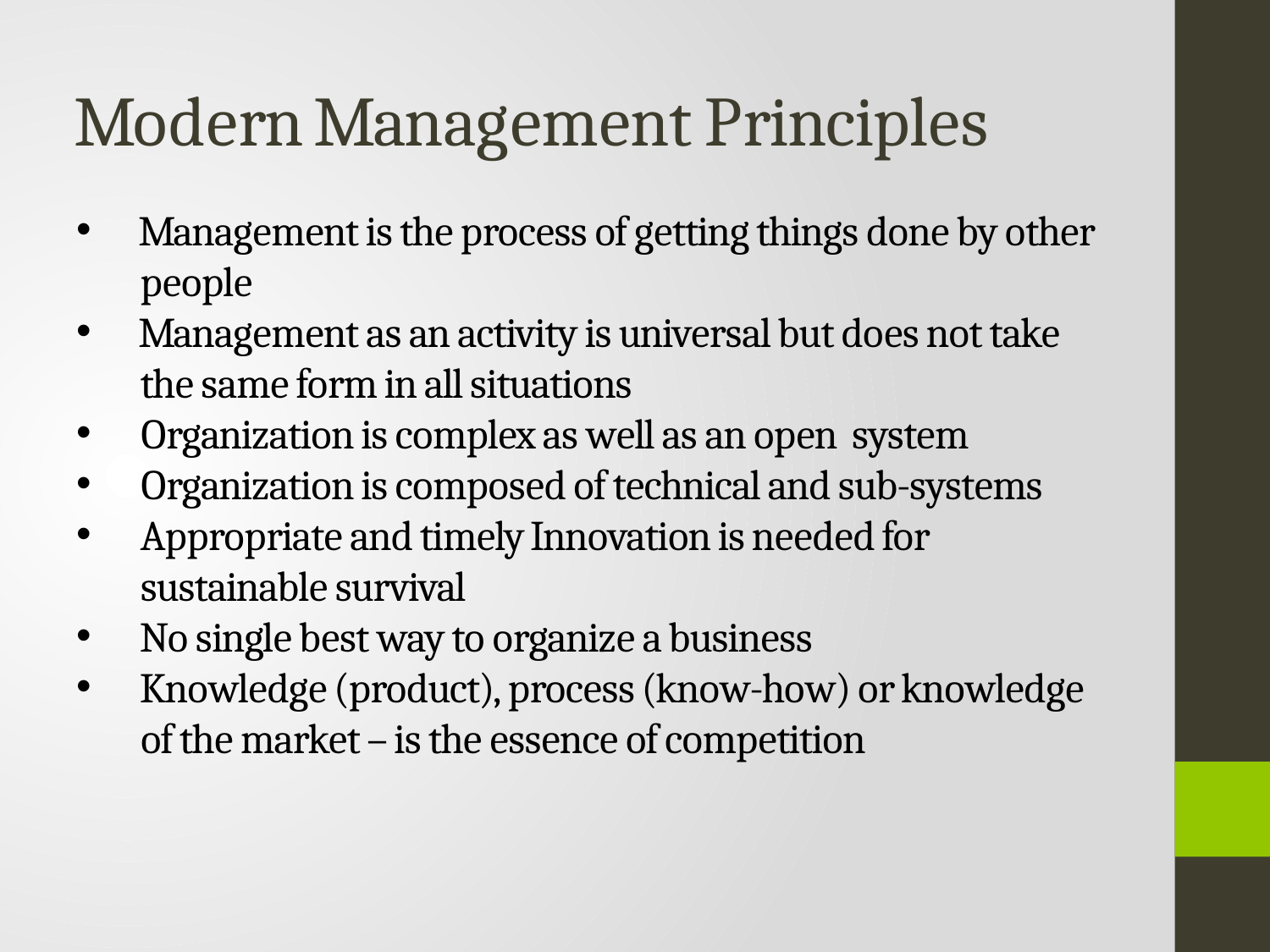

# Modern Management Principles
Management is the process of getting things done by other people
Management as an activity is universal but does not take the same form in all situations
Organization is complex as well as an open  system
Organization is composed of technical and sub-systems
Appropriate and timely Innovation is needed for sustainable survival
No single best way to organize a business
Knowledge (product), process (know-how) or knowledge of the market – is the essence of competition